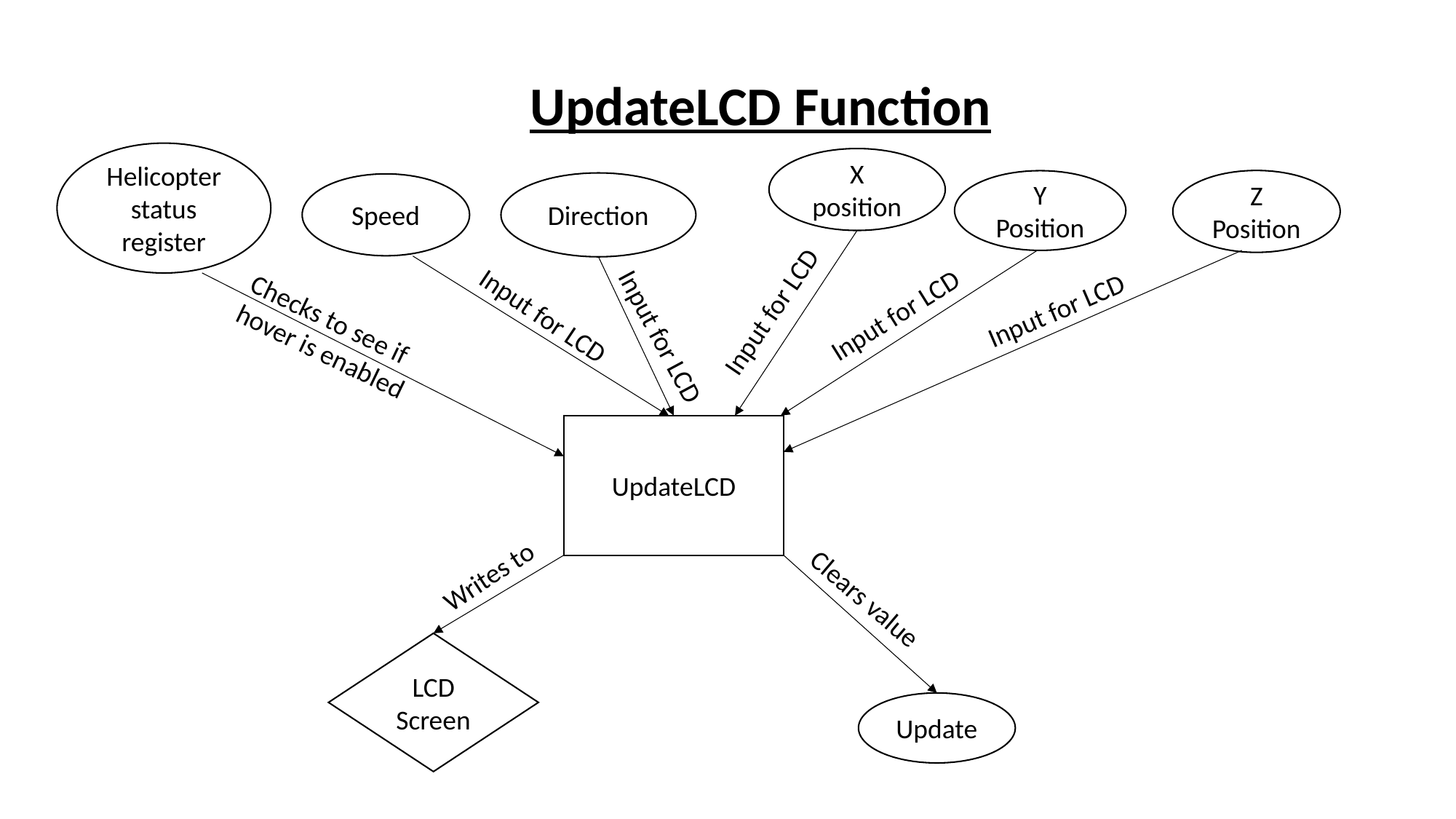

UpdateLCD Function
Helicopter status register
X position
Z Position
Y Position
Direction
Speed
Input for LCD
Input for LCD
Input for LCD
Input for LCD
Checks to see if hover is enabled
Input for LCD
UpdateLCD
Writes to
Clears value
LCD Screen
Update